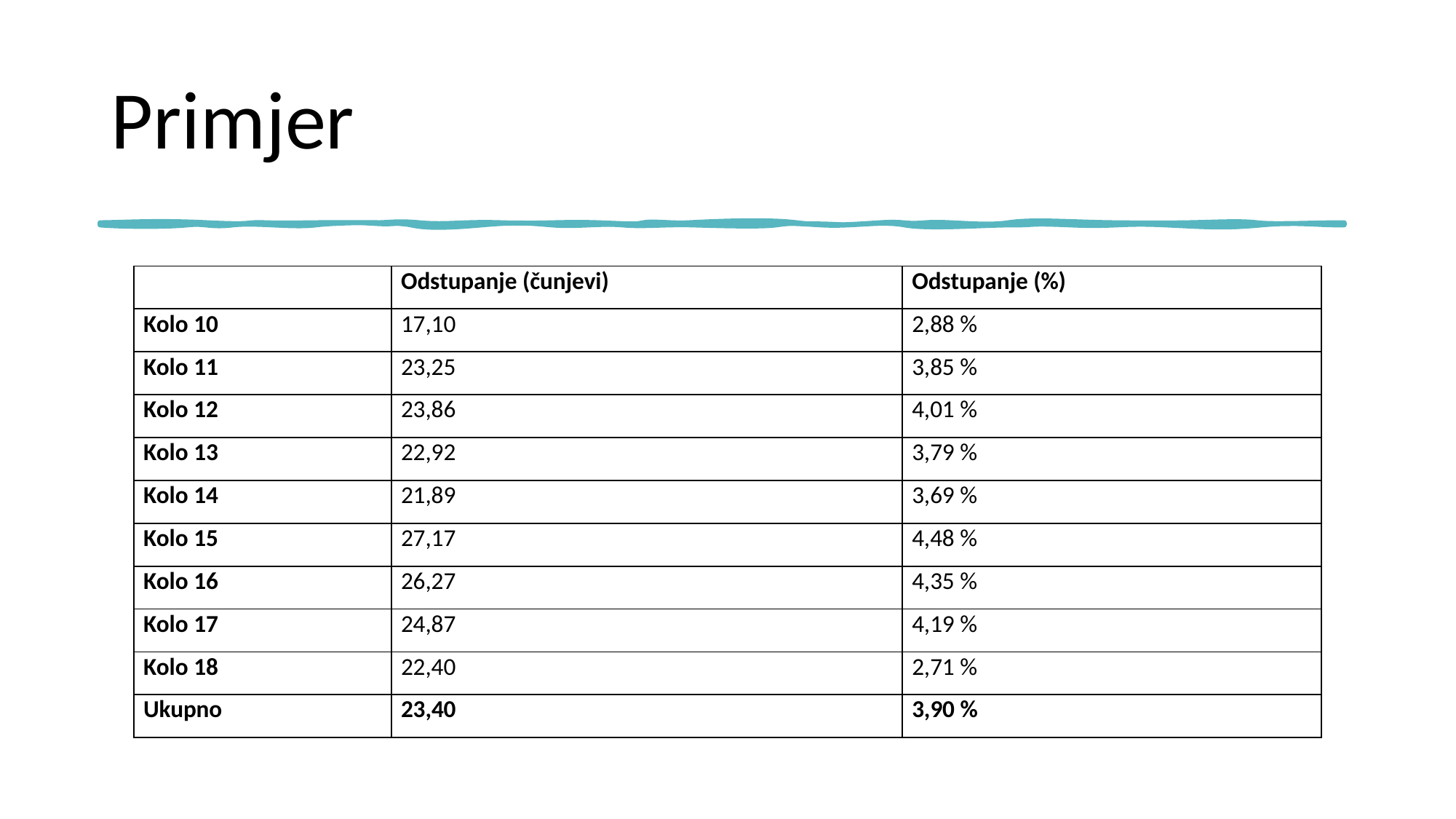

# Primjer

|  | Odstupanje (čunjevi) | Odstupanje (%) |
| --- | --- | --- |
| Kolo 10 | 17,10 | 2,88 % |
| Kolo 11 | 23,25 | 3,85 % |
| Kolo 12 | 23,86 | 4,01 % |
| Kolo 13 | 22,92 | 3,79 % |
| Kolo 14 | 21,89 | 3,69 % |
| Kolo 15 | 27,17 | 4,48 % |
| Kolo 16 | 26,27 | 4,35 % |
| Kolo 17 | 24,87 | 4,19 % |
| Kolo 18 | 22,40 | 2,71 % |
| Ukupno | 23,40 | 3,90 % |